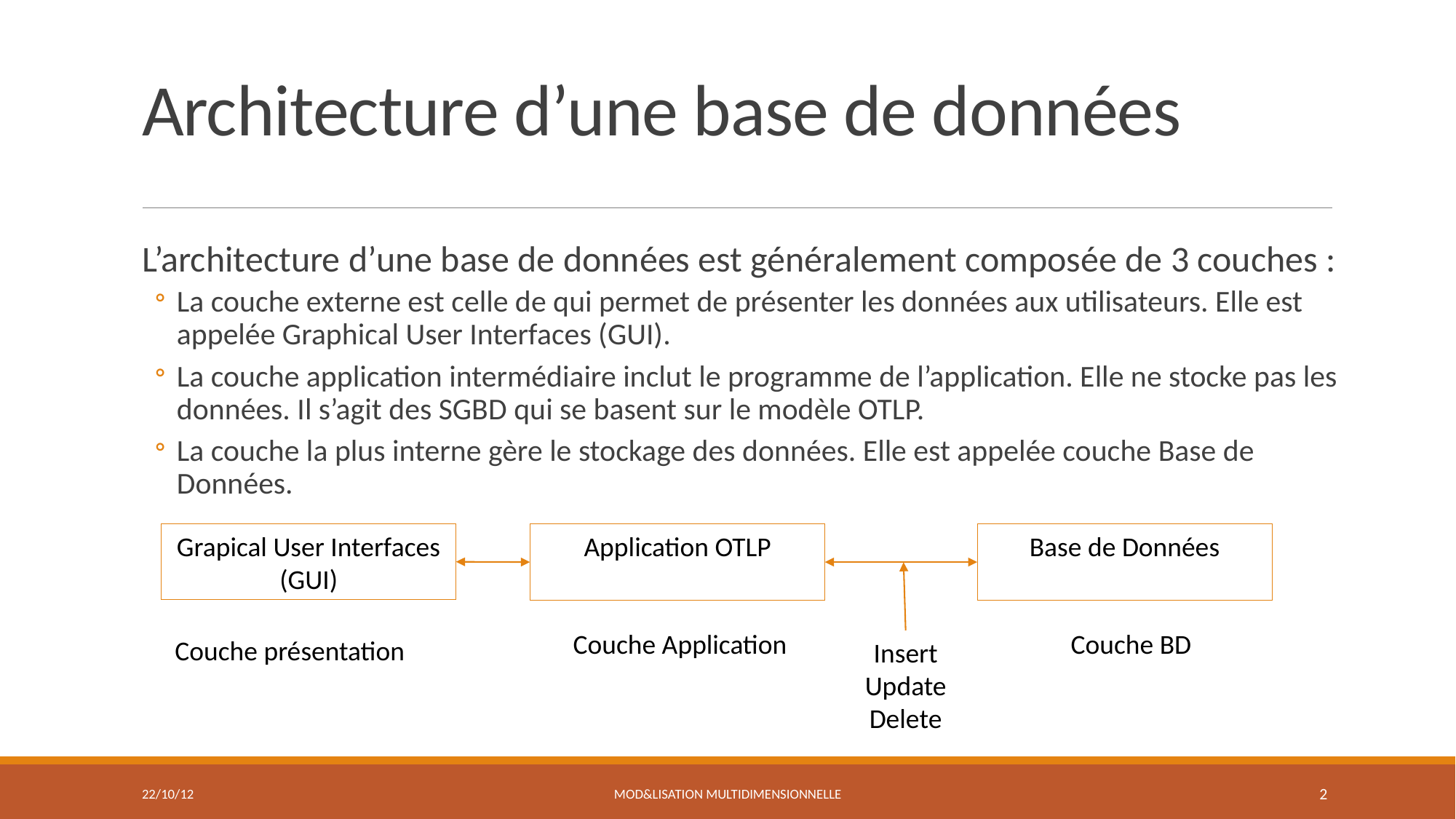

# Architecture d’une base de données
L’architecture d’une base de données est généralement composée de 3 couches :
La couche externe est celle de qui permet de présenter les données aux utilisateurs. Elle est appelée Graphical User Interfaces (GUI).
La couche application intermédiaire inclut le programme de l’application. Elle ne stocke pas les données. Il s’agit des SGBD qui se basent sur le modèle OTLP.
La couche la plus interne gère le stockage des données. Elle est appelée couche Base de Données.
Grapical User Interfaces (GUI)
Application OTLP

Base de Données

Couche Application
Couche BD
Couche présentation
Insert
Update
Delete
22/10/12
Mod&lisation multidimensionnelle
2